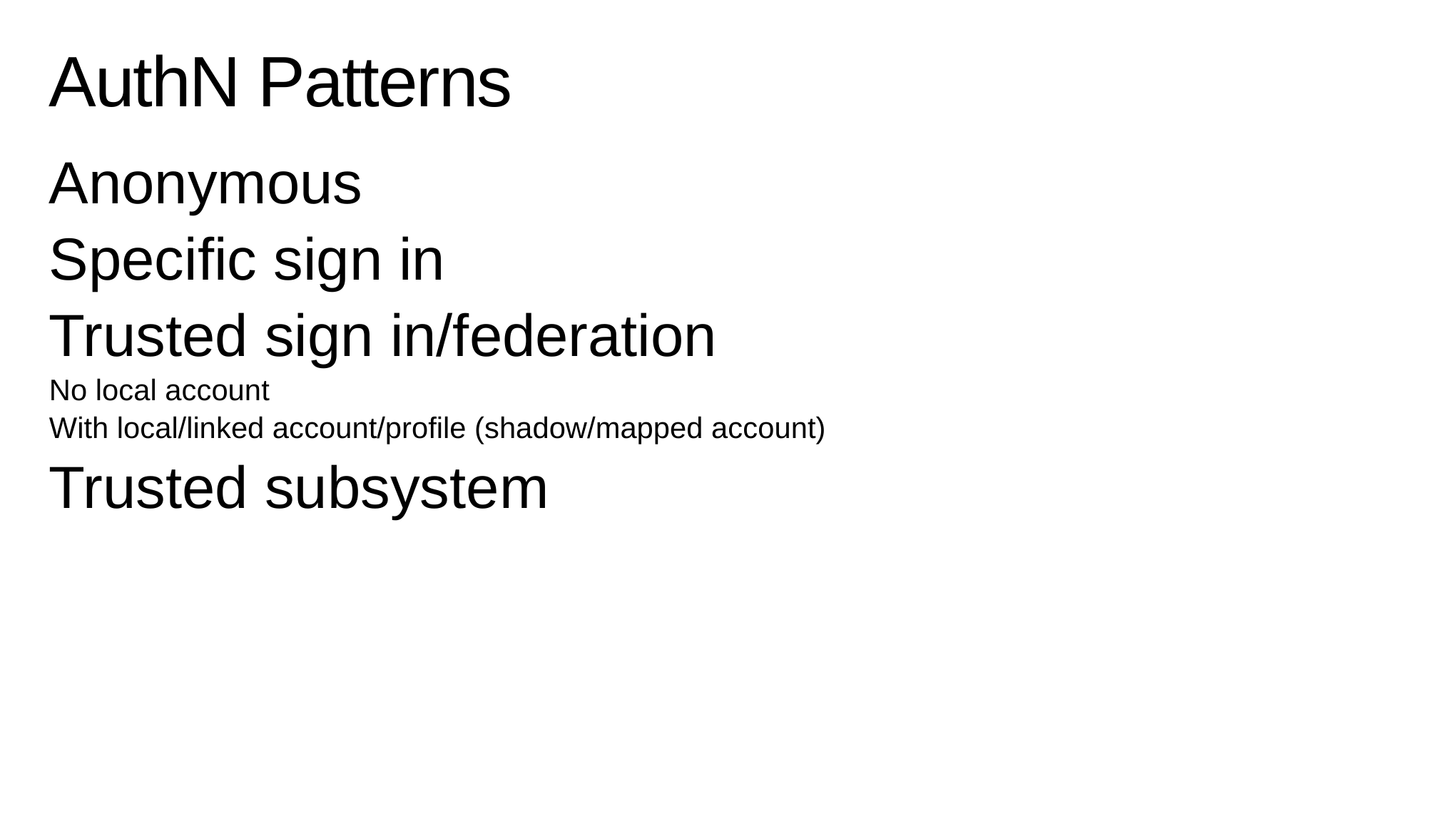

# AuthN Patterns
Anonymous
Specific sign in
Trusted sign in/federation
No local account
With local/linked account/profile (shadow/mapped account)
Trusted subsystem